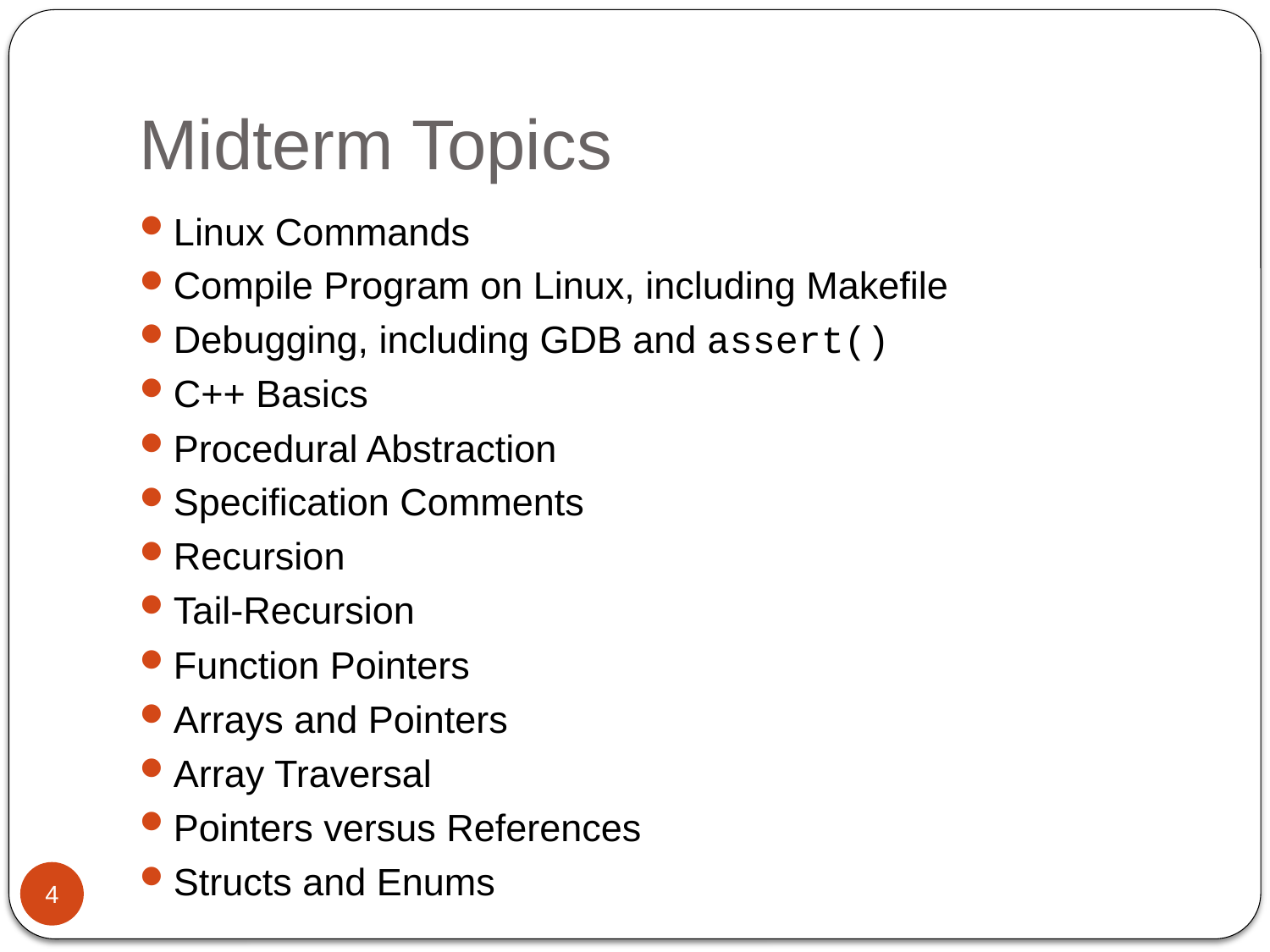

# Midterm Topics
Linux Commands
Compile Program on Linux, including Makefile
Debugging, including GDB and assert()
C++ Basics
Procedural Abstraction
Specification Comments
Recursion
Tail-Recursion
Function Pointers
Arrays and Pointers
Array Traversal
Pointers versus References
Structs and Enums
4